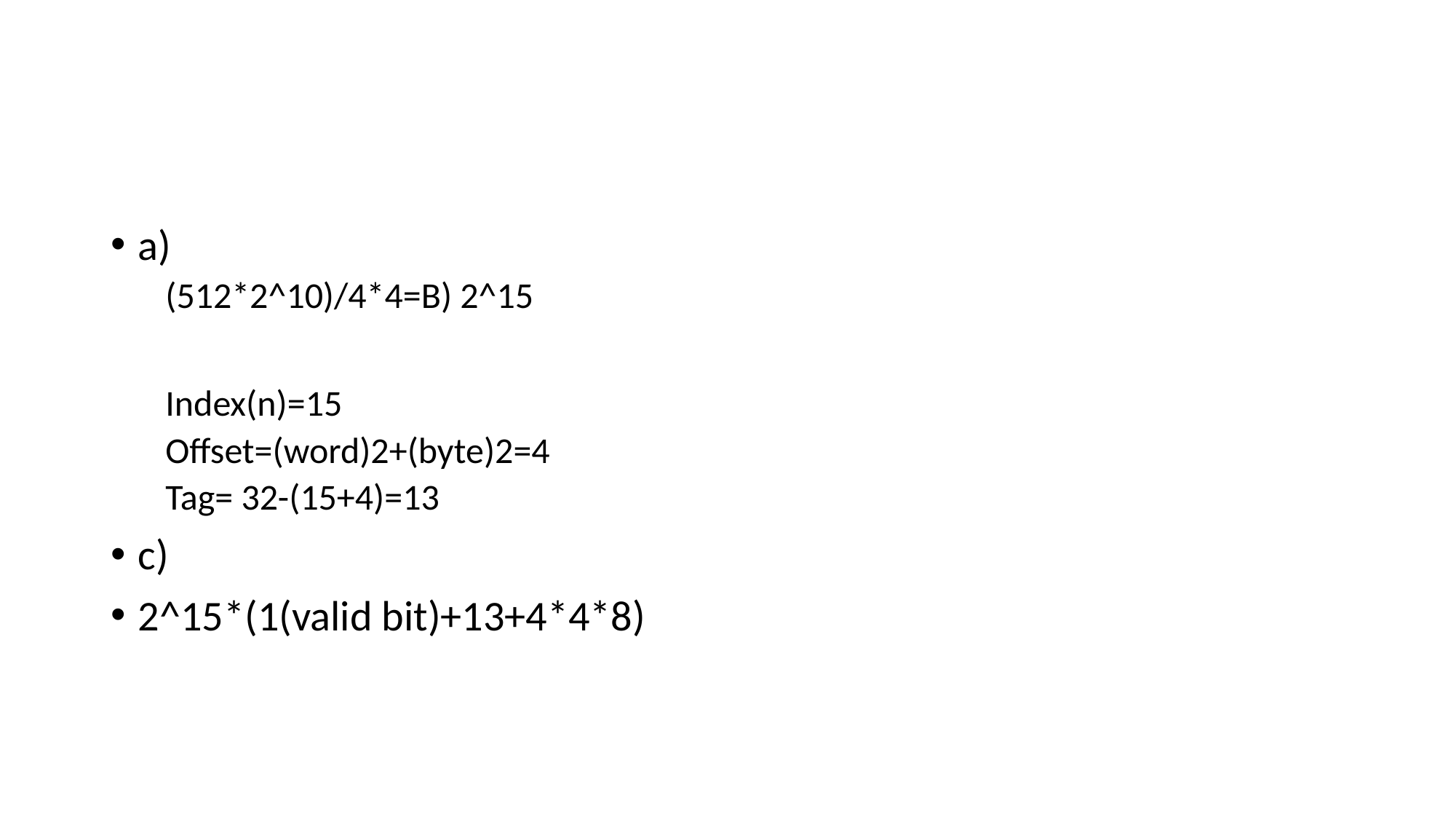

#
a)
(512*2^10)/4*4=B) 2^15

Index(n)=15
Offset=(word)2+(byte)2=4
Tag= 32-(15+4)=13
c)
2^15*(1(valid bit)+13+4*4*8)